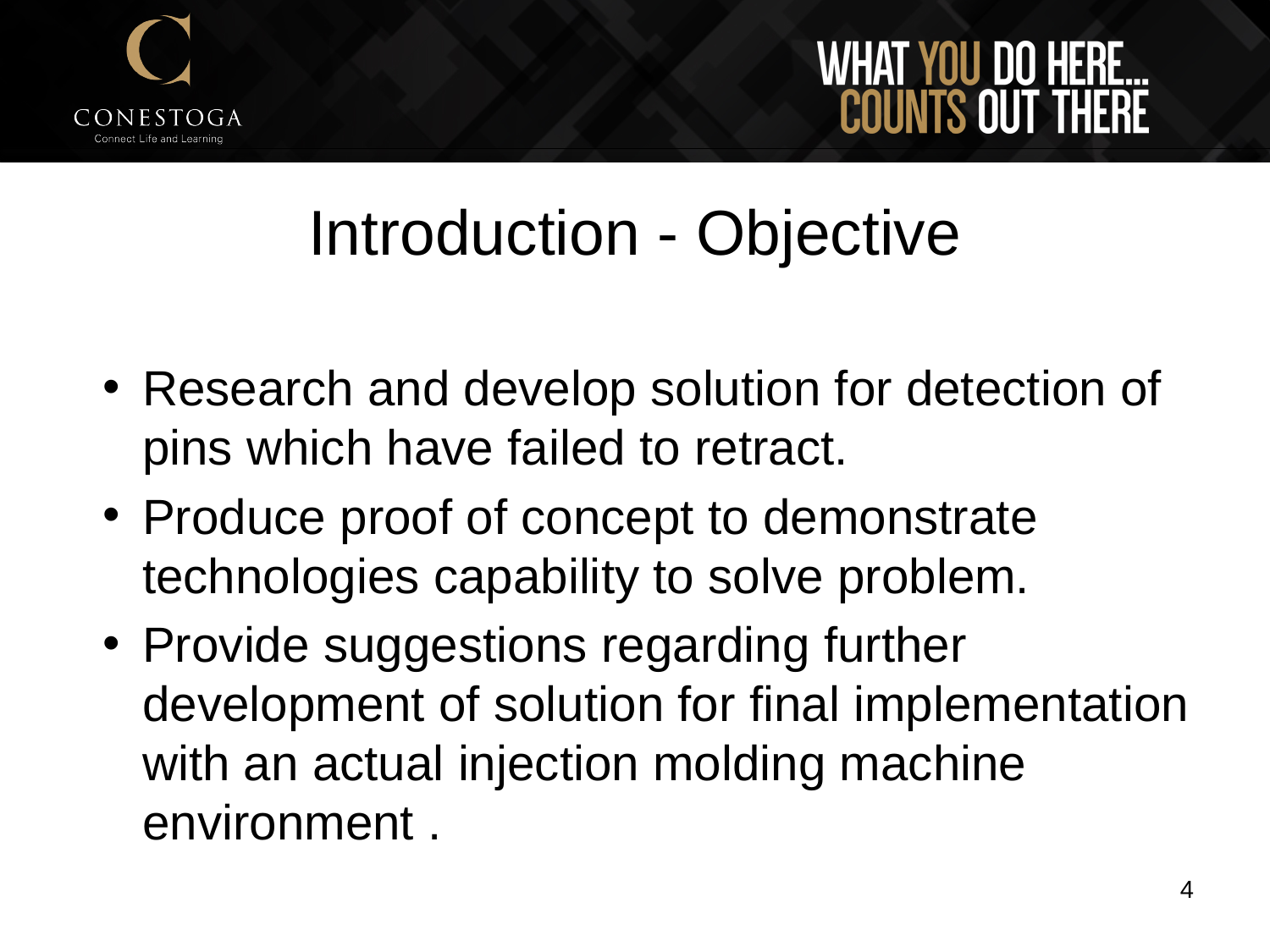

# Introduction - Objective

Research and develop solution for detection of pins which have failed to retract.
Produce proof of concept to demonstrate technologies capability to solve problem.
Provide suggestions regarding further development of solution for final implementation with an actual injection molding machine environment .
4